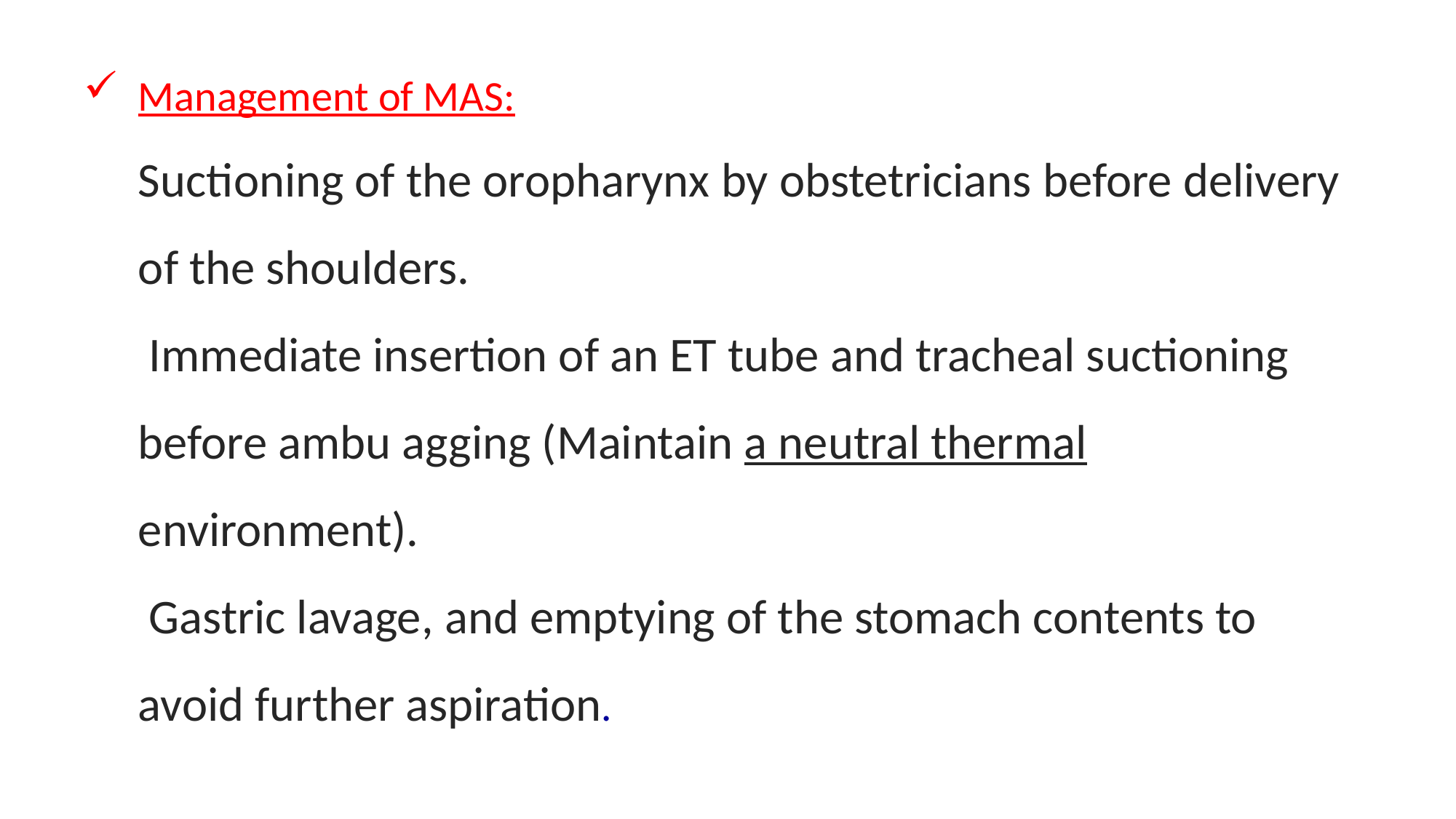

# Management of MAS: Suctioning of the oropharynx by obstetricians before delivery of the shoulders. Immediate insertion of an ET tube and tracheal suctioning before ambu agging (Maintain a neutral thermal environment). Gastric lavage, and emptying of the stomach contents to avoid further aspiration.